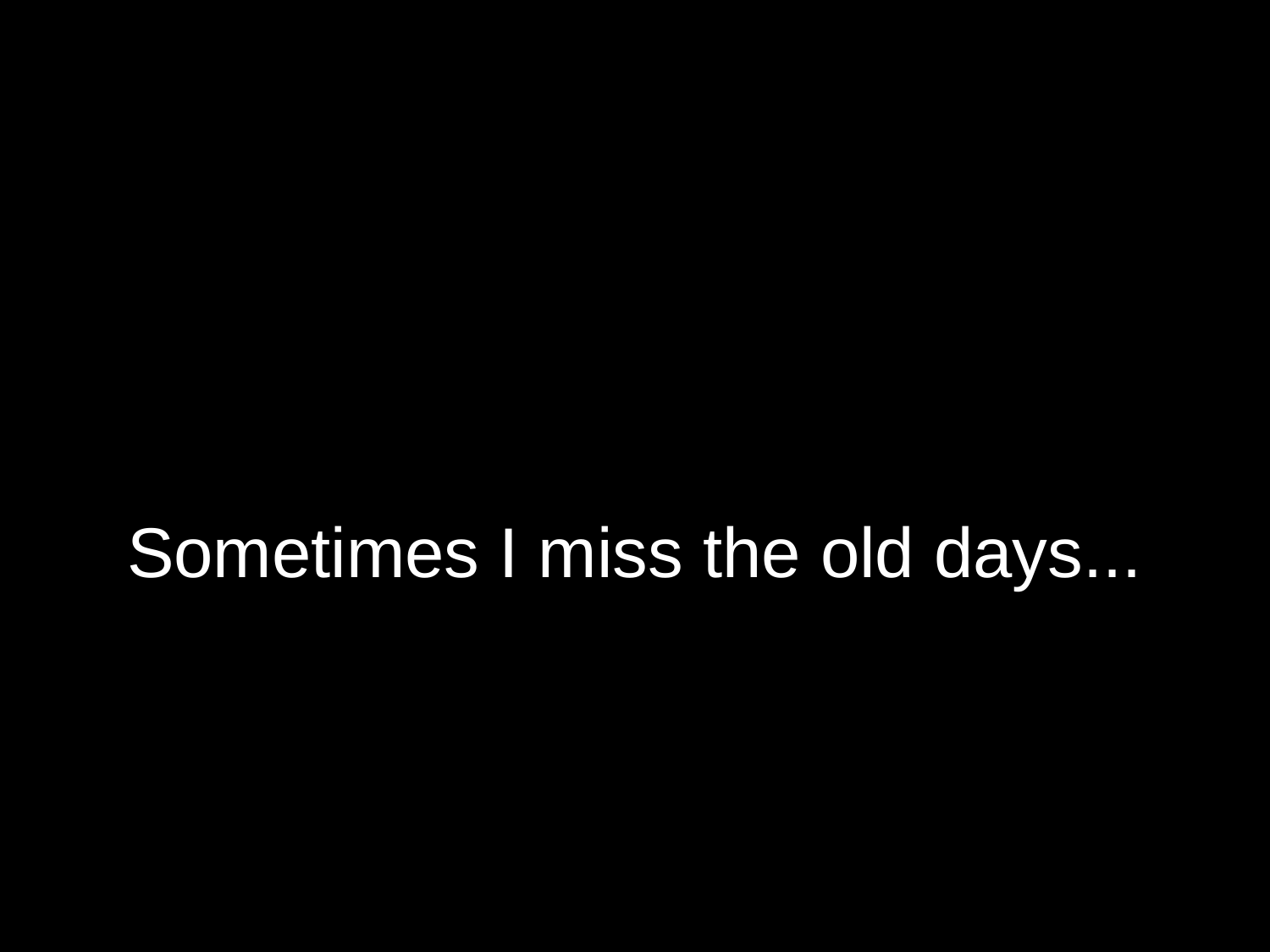

# Sometimes I miss the old days...